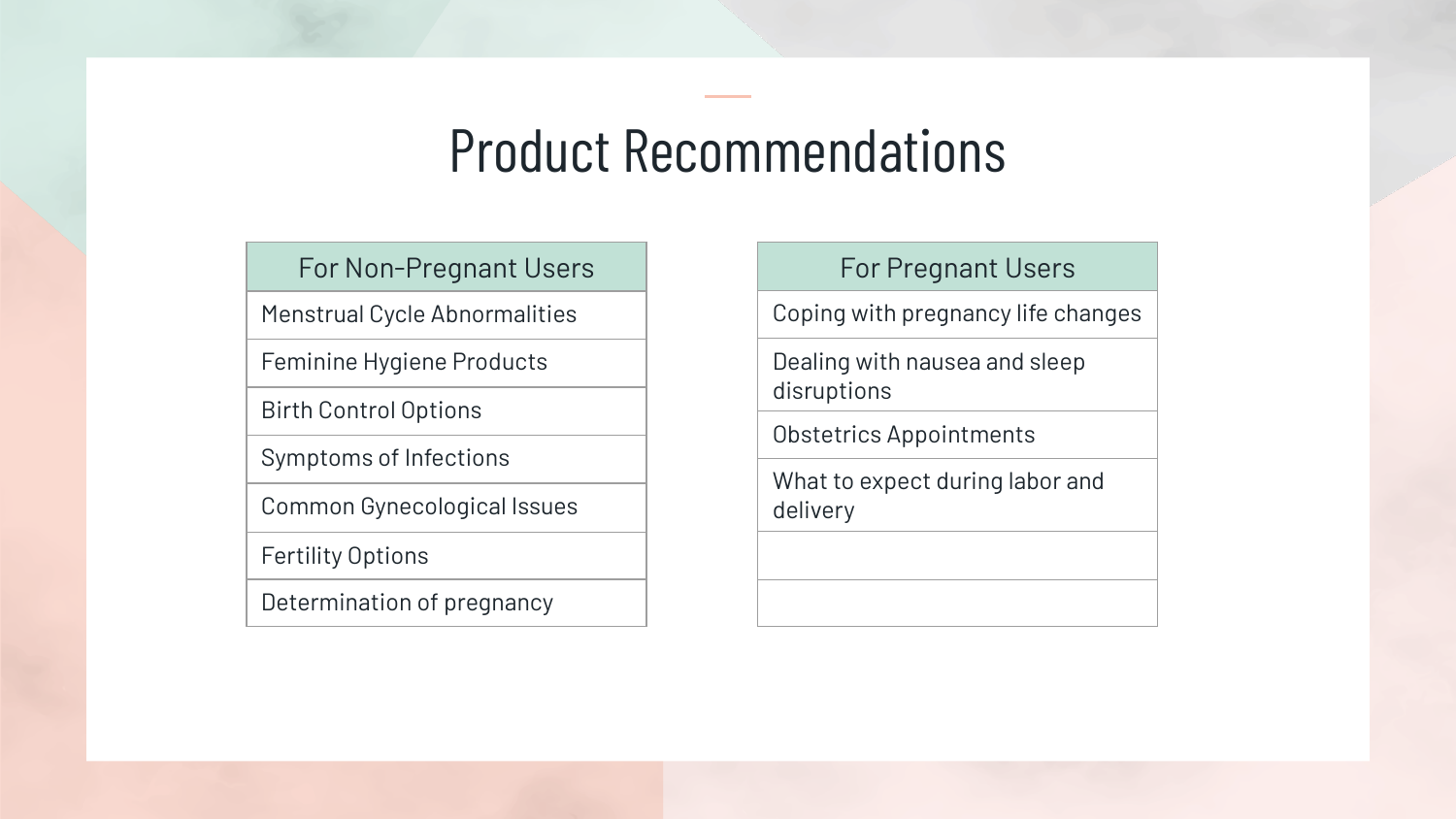

# Product Recommendations

| For Pregnant Users |
| --- |
| Coping with pregnancy life changes |
| Dealing with nausea and sleep disruptions |
| Obstetrics Appointments |
| What to expect during labor and delivery |
|  |
|  |
| For Non-Pregnant Users |
| --- |
| Menstrual Cycle Abnormalities |
| Feminine Hygiene Products |
| Birth Control Options |
| Symptoms of Infections |
| Common Gynecological Issues |
| Fertility Options |
| Determination of pregnancy |